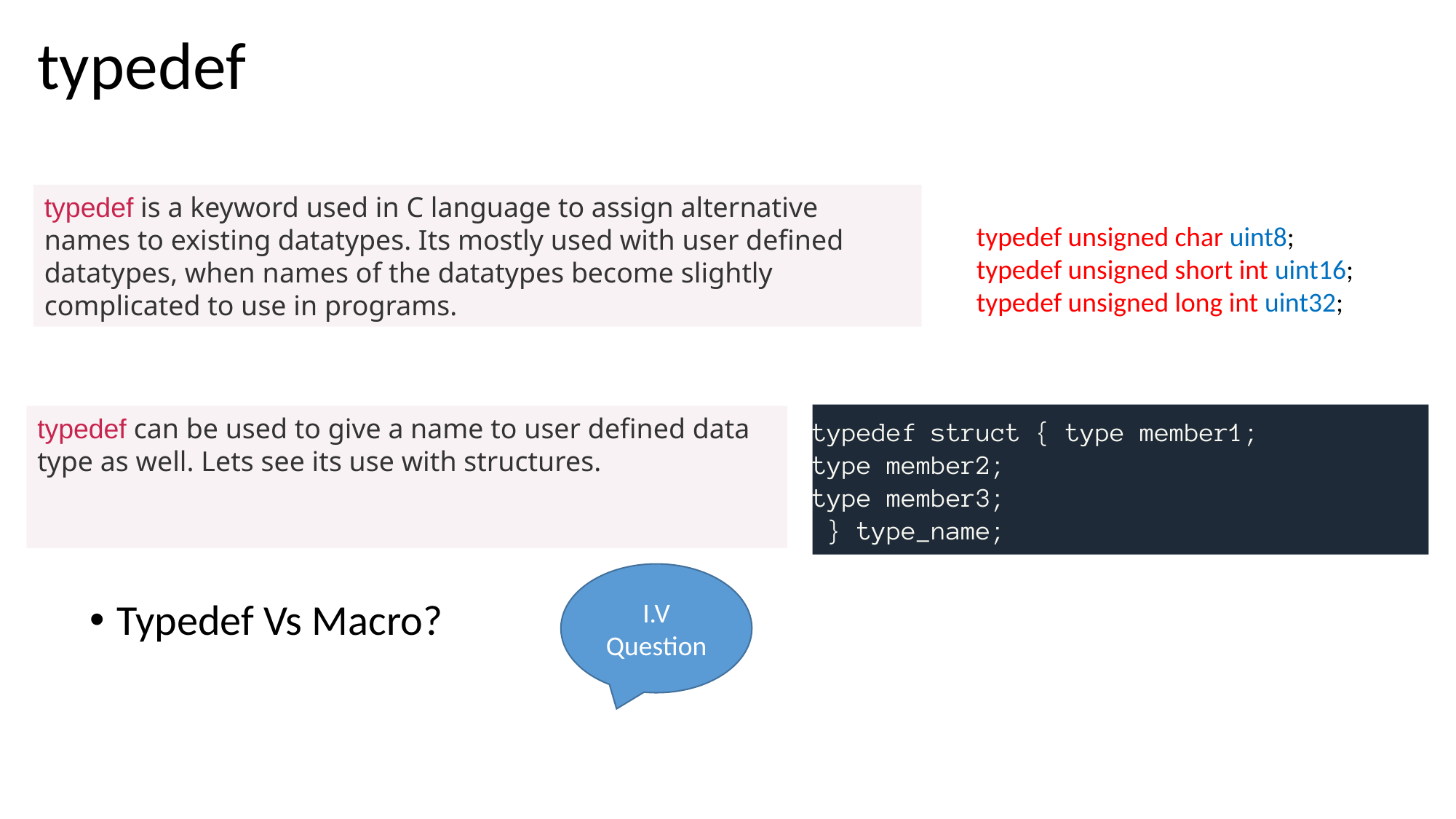

# typedef
typedef is a keyword used in C language to assign alternative names to existing datatypes. Its mostly used with user defined datatypes, when names of the datatypes become slightly complicated to use in programs.
typedef unsigned char uint8;
typedef unsigned short int uint16;
typedef unsigned long int uint32;
typedef struct { type member1;
type member2;
type member3;
 } type_name;
typedef can be used to give a name to user defined data type as well. Lets see its use with structures.

I.V Question
Typedef Vs Macro?